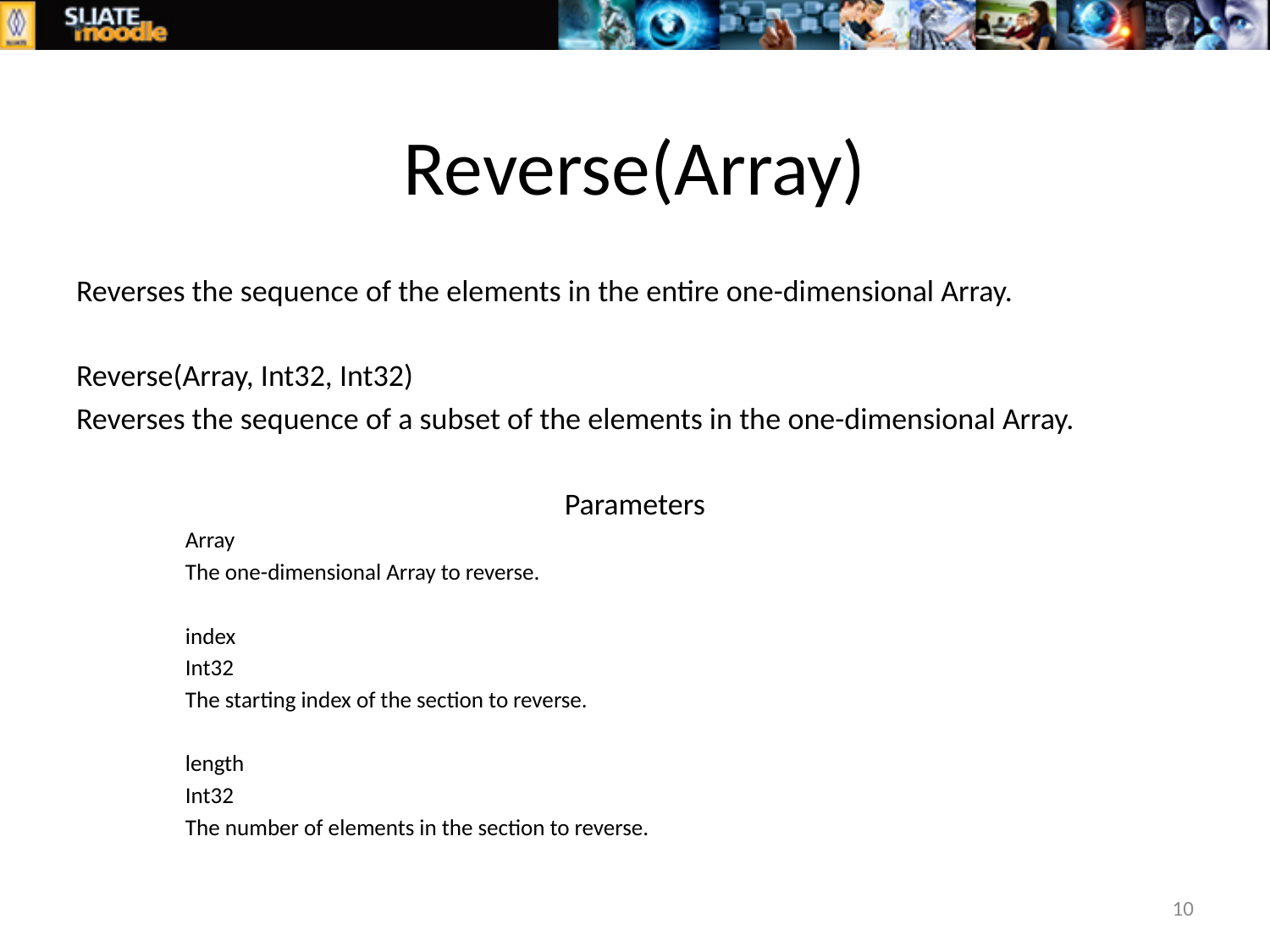

# Reverse(Array)
Reverses the sequence of the elements in the entire one-dimensional Array.

Reverse(Array, Int32, Int32)
Reverses the sequence of a subset of the elements in the one-dimensional Array.

Parameters
Array
The one-dimensional Array to reverse.

index
Int32
The starting index of the section to reverse.

length
Int32
The number of elements in the section to reverse.
10